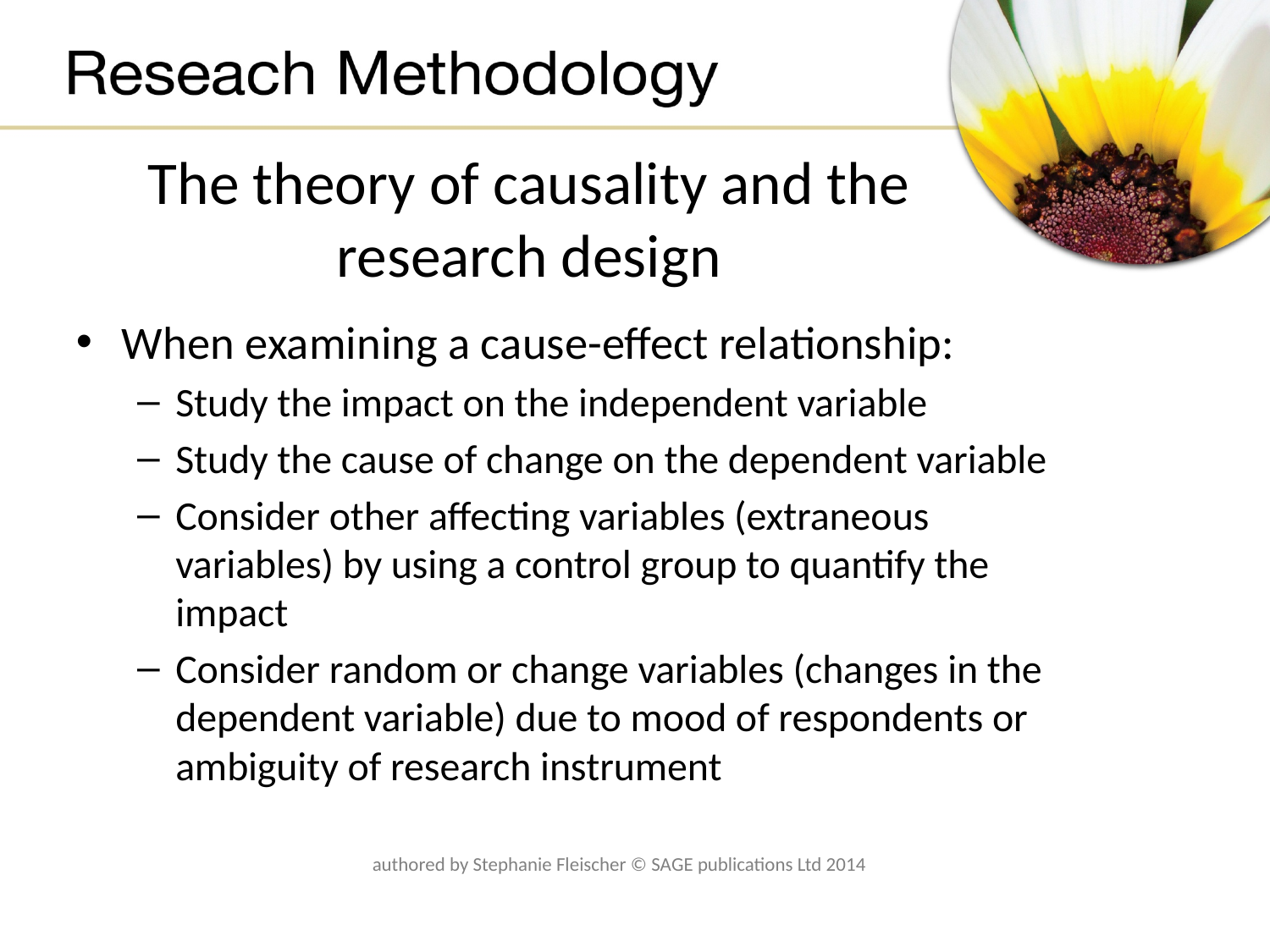

# The theory of causality and the research design
When examining a cause-effect relationship:
Study the impact on the independent variable
Study the cause of change on the dependent variable
Consider other affecting variables (extraneous variables) by using a control group to quantify the impact
Consider random or change variables (changes in the dependent variable) due to mood of respondents or ambiguity of research instrument
authored by Stephanie Fleischer © SAGE publications Ltd 2014